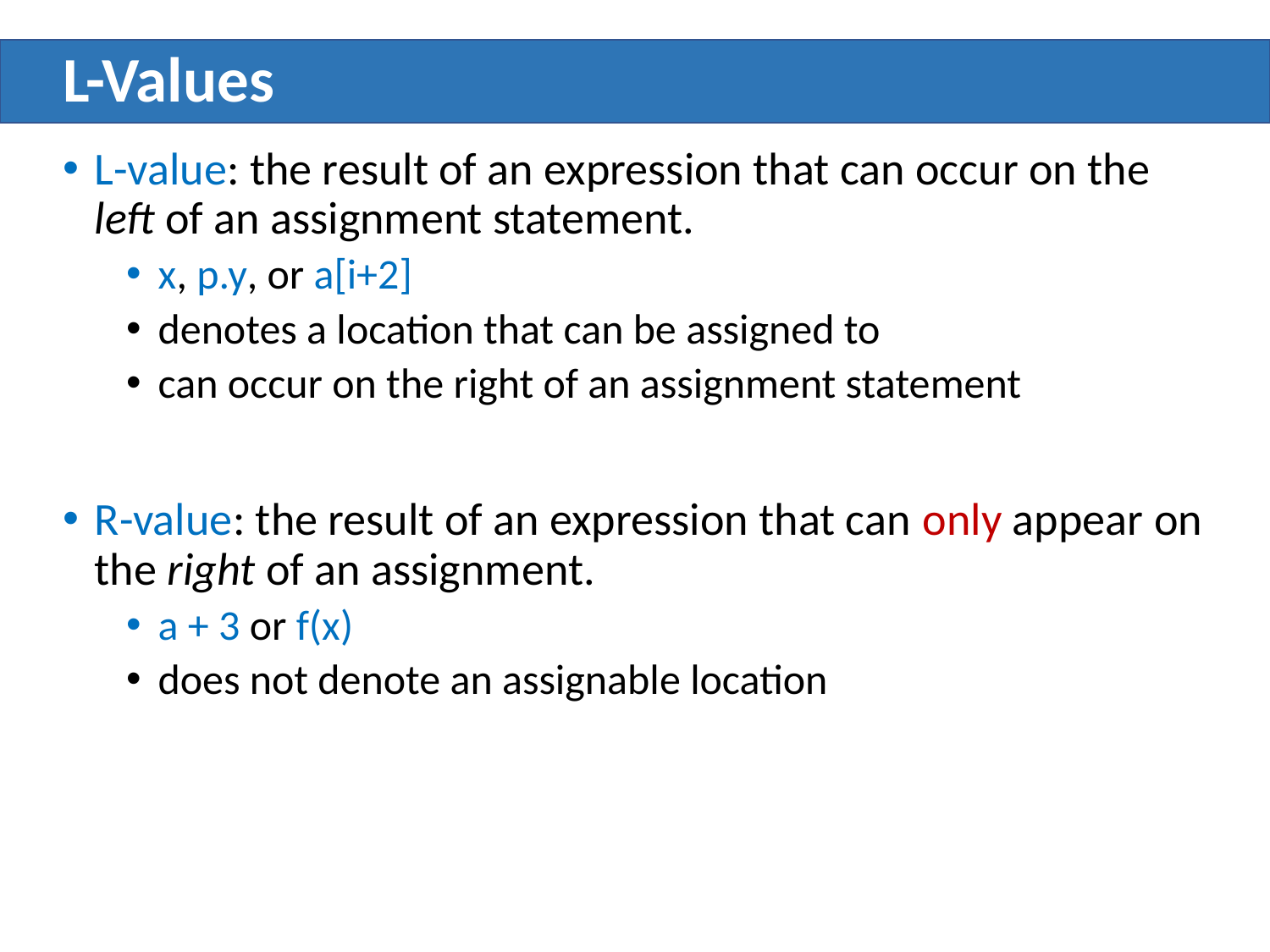

# L-Values
L-value: the result of an expression that can occur on the left of an assignment statement.
x, p.y, or a[i+2]
denotes a location that can be assigned to
can occur on the right of an assignment statement

R-value: the result of an expression that can only appear on the right of an assignment.
a + 3 or f(x)
does not denote an assignable location